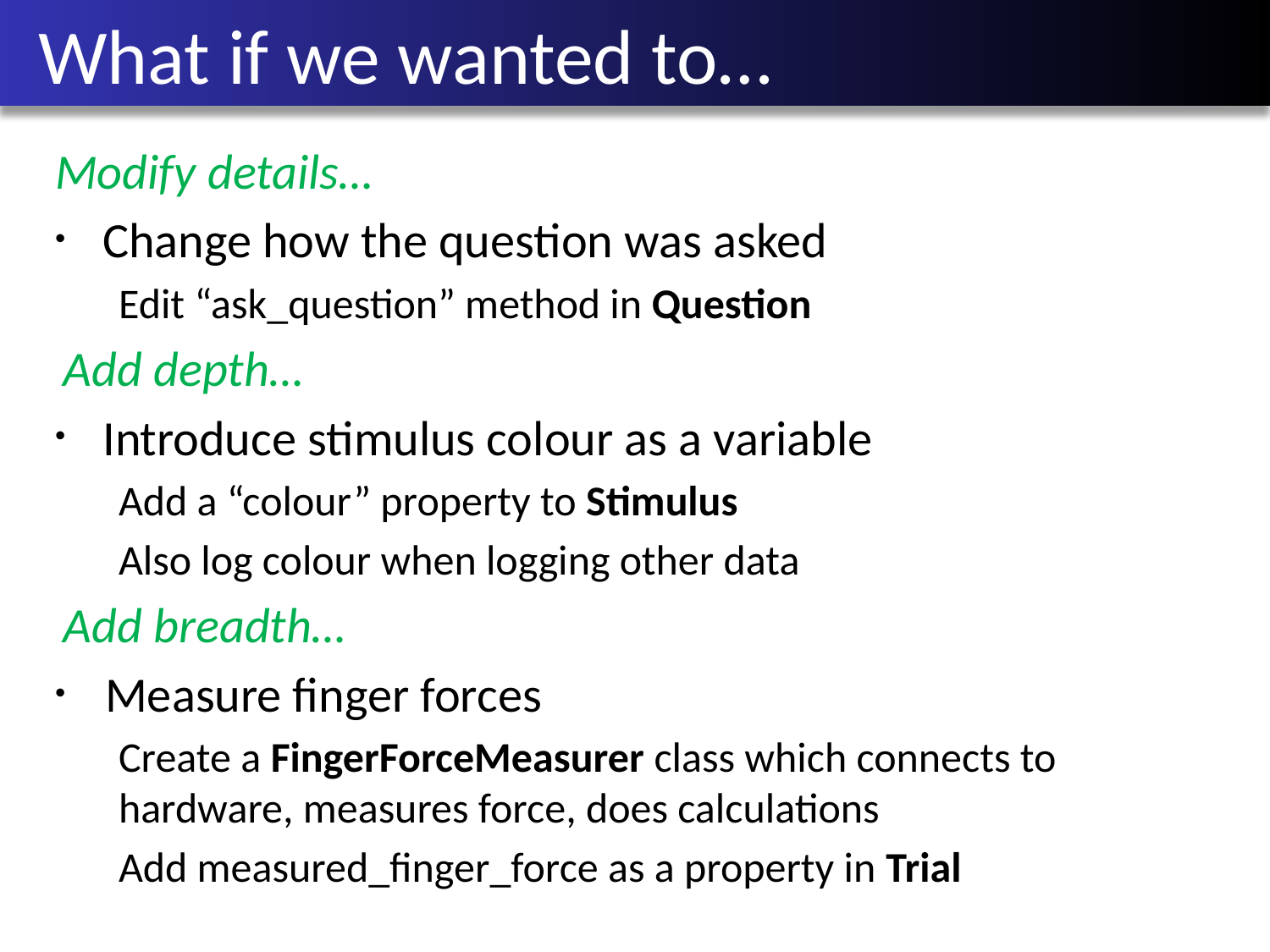

# What if we wanted to…
Modify details…
Change how the question was asked
Edit “ask_question” method in Question
Add depth…
Introduce stimulus colour as a variable
Add a “colour” property to Stimulus
Also log colour when logging other data
Add breadth…
Measure finger forces
Create a FingerForceMeasurer class which connects to hardware, measures force, does calculations
Add measured_finger_force as a property in Trial